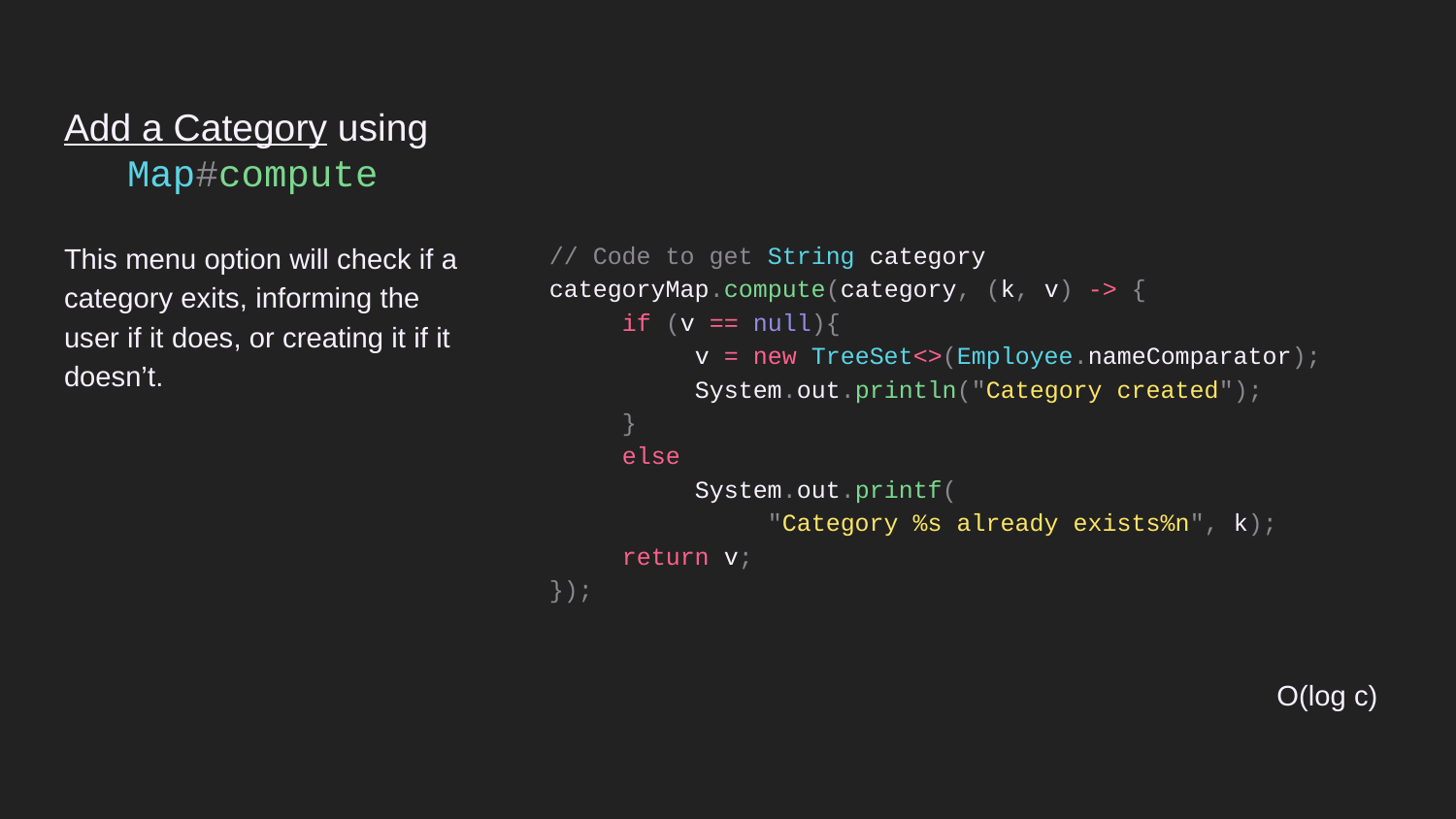

# Add a Category using Map#compute
This menu option will check if a category exits, informing the user if it does, or creating it if it doesn’t.
// Code to get String category
categoryMap.compute(category, (k, v) -> {
if (v == null){
v = new TreeSet<>(Employee.nameComparator);
System.out.println("Category created");
}
else
System.out.printf(
"Category %s already exists%n", k);
return v;
});
O(log c)